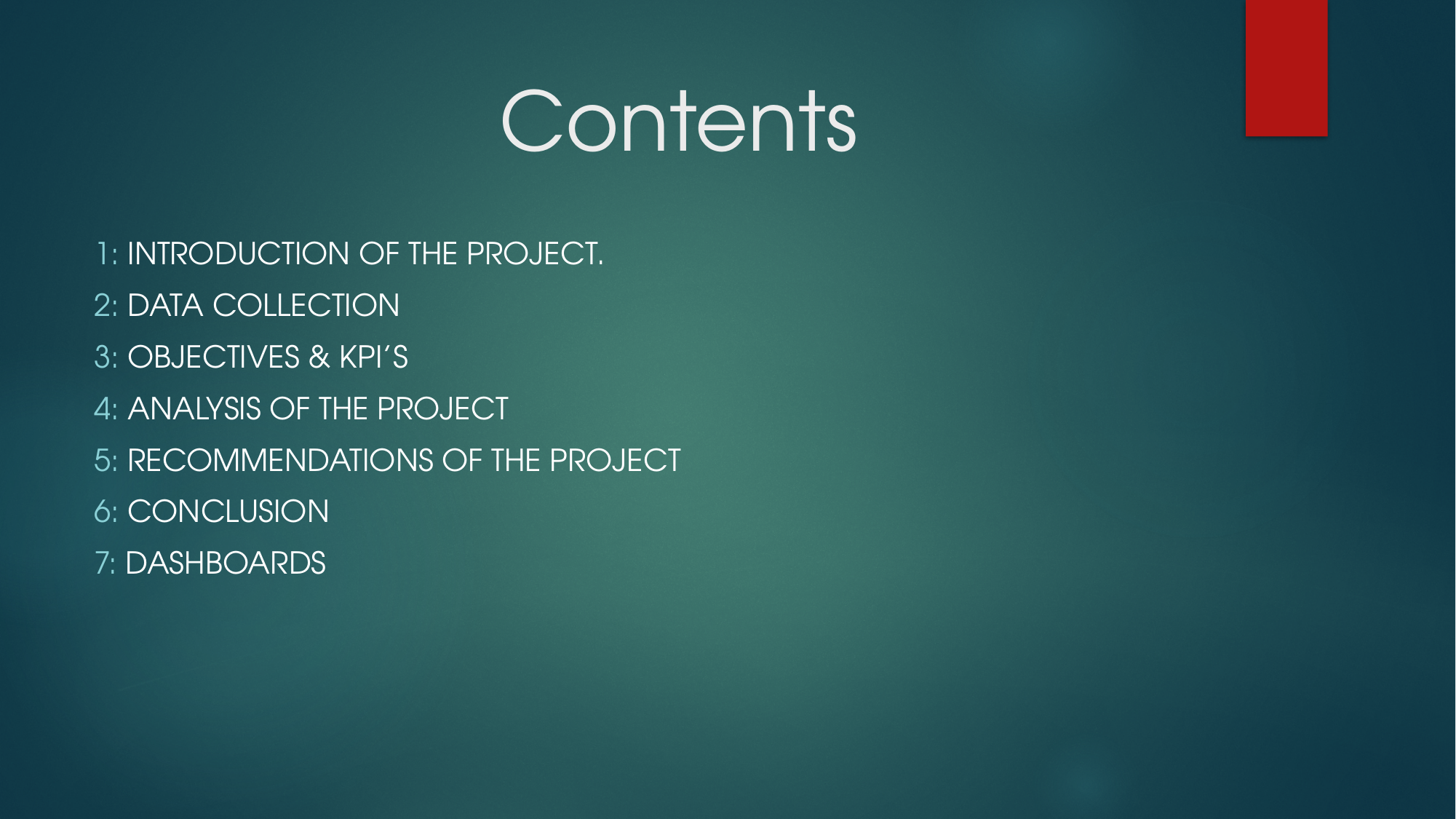

# Contents

1: Introduction of the project.
2: Data collection
3: Objectives & KPI’s
4: Analysis of the project
5: Recommendations of the project
6: Conclusion
7: Dashboards